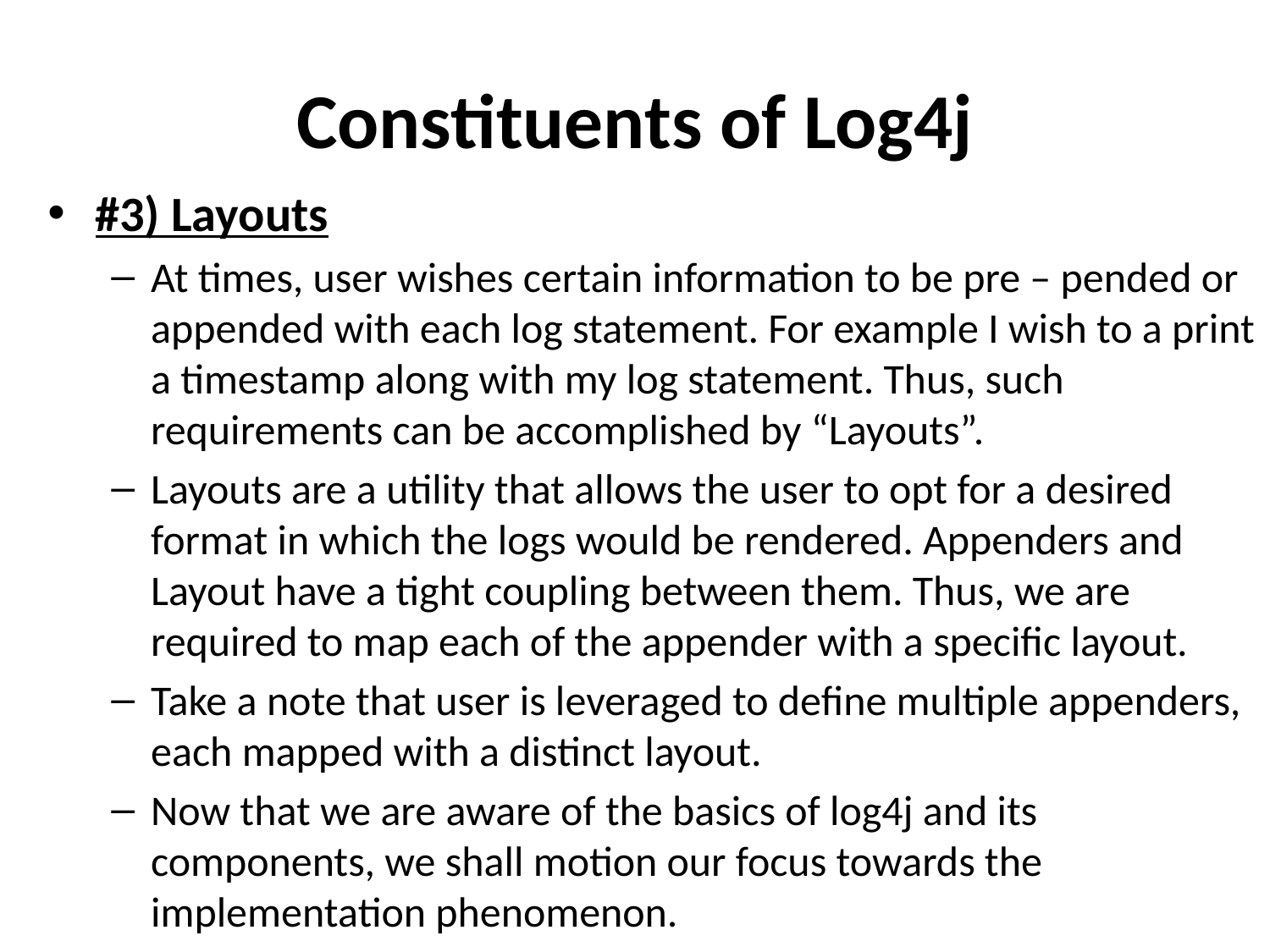

# Constituents of Log4j
#3) Layouts
At times, user wishes certain information to be pre – pended or appended with each log statement. For example I wish to a print a timestamp along with my log statement. Thus, such requirements can be accomplished by “Layouts”.
Layouts are a utility that allows the user to opt for a desired format in which the logs would be rendered. Appenders and Layout have a tight coupling between them. Thus, we are required to map each of the appender with a specific layout.
Take a note that user is leveraged to define multiple appenders, each mapped with a distinct layout.
Now that we are aware of the basics of log4j and its components, we shall motion our focus towards the implementation phenomenon.